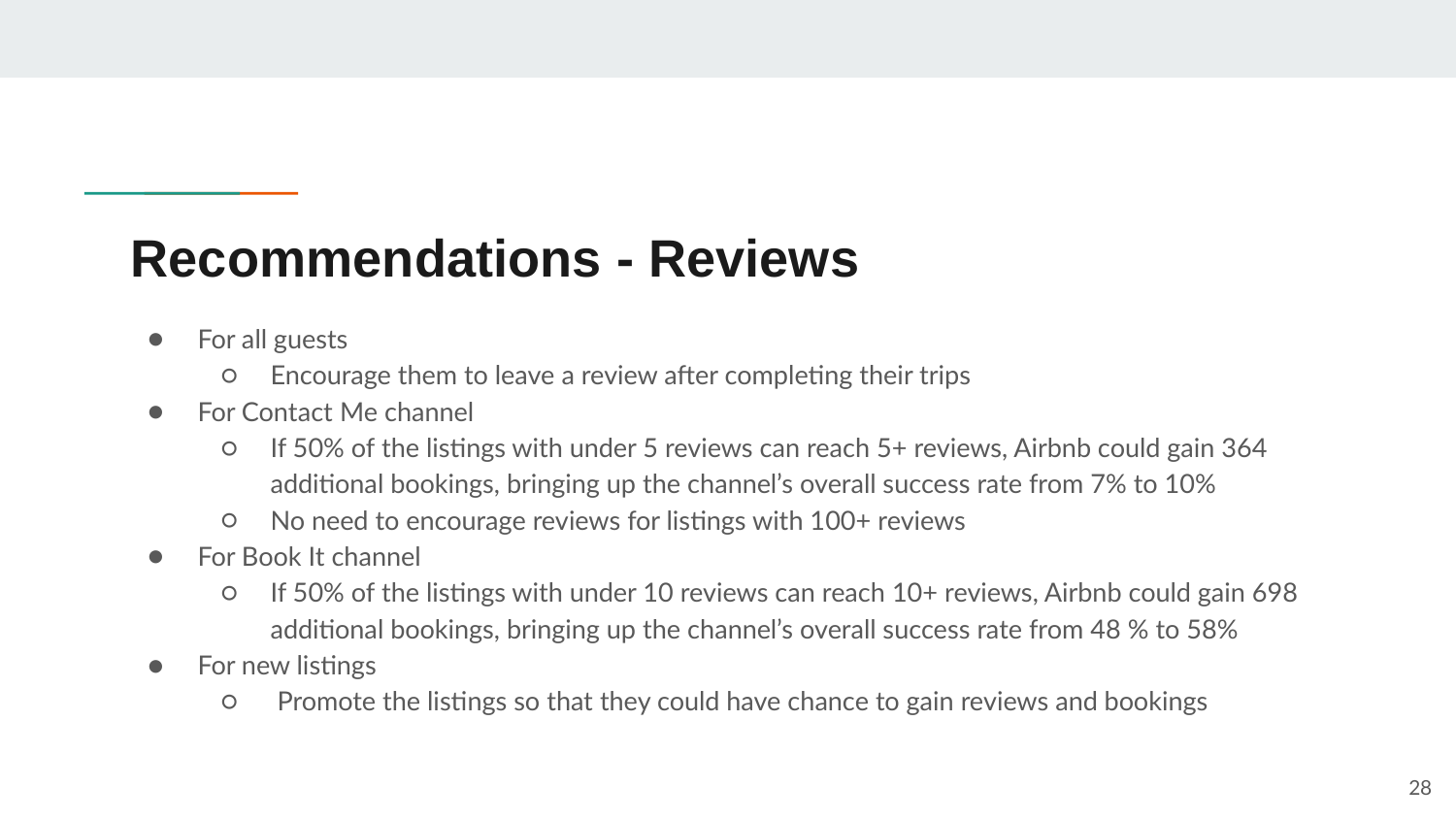

# Recommendations - Reviews

For all guests
Encourage them to leave a review after completing their trips
For Contact Me channel
If 50% of the listings with under 5 reviews can reach 5+ reviews, Airbnb could gain 364 additional bookings, bringing up the channel’s overall success rate from 7% to 10%
No need to encourage reviews for listings with 100+ reviews
For Book It channel
If 50% of the listings with under 10 reviews can reach 10+ reviews, Airbnb could gain 698 additional bookings, bringing up the channel’s overall success rate from 48 % to 58%
For new listings
 Promote the listings so that they could have chance to gain reviews and bookings
28